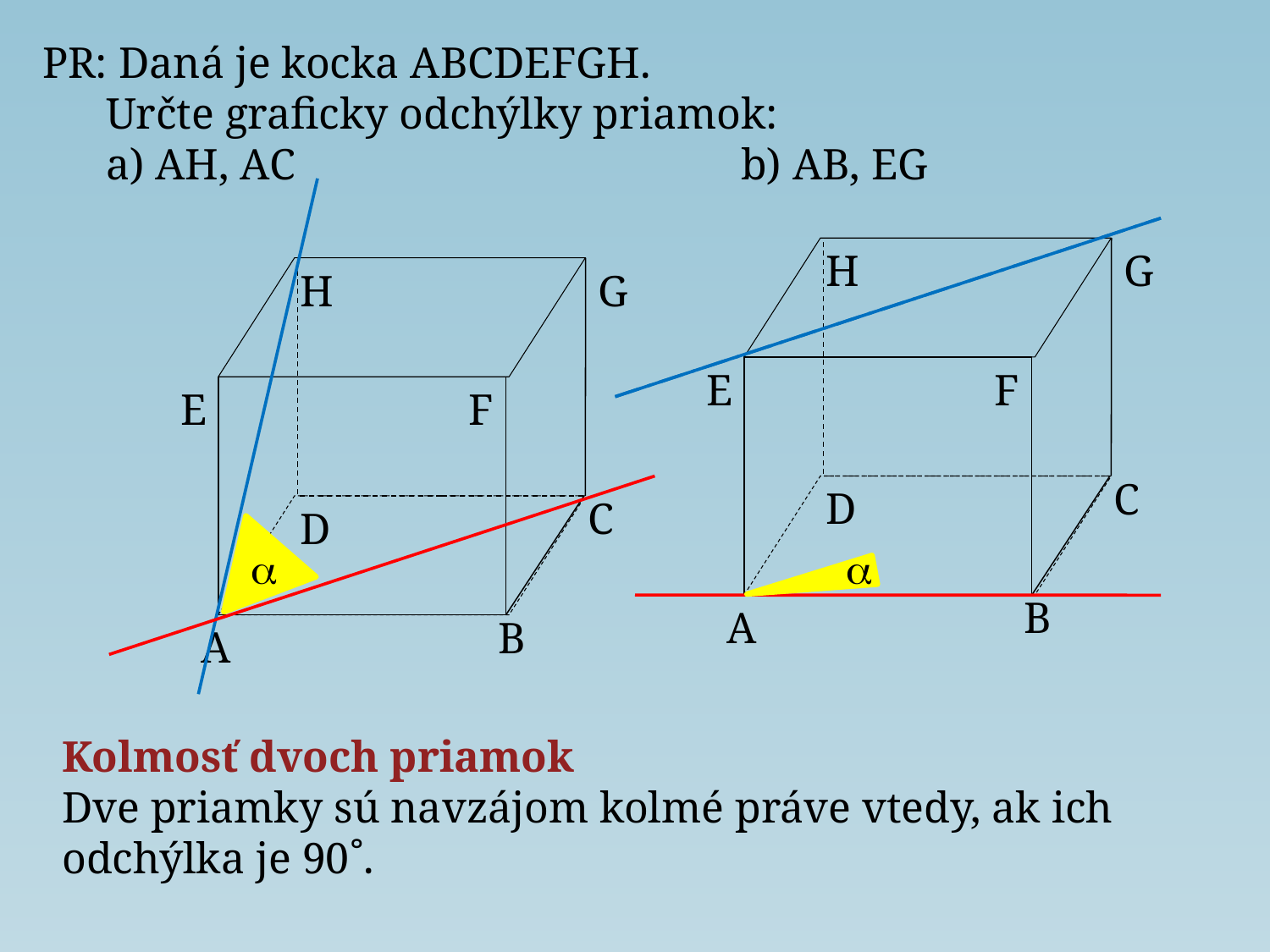

PR: Daná je kocka ABCDEFGH.
	Určte graficky odchýlky priamok:
	a) AH, AC				b) AB, EG

H
G
E
F
C
D
B
A

H
G
E
F
C
D
B
A

α
α
Kolmosť dvoch priamok
Dve priamky sú navzájom kolmé práve vtedy, ak ich
odchýlka je 90˚.